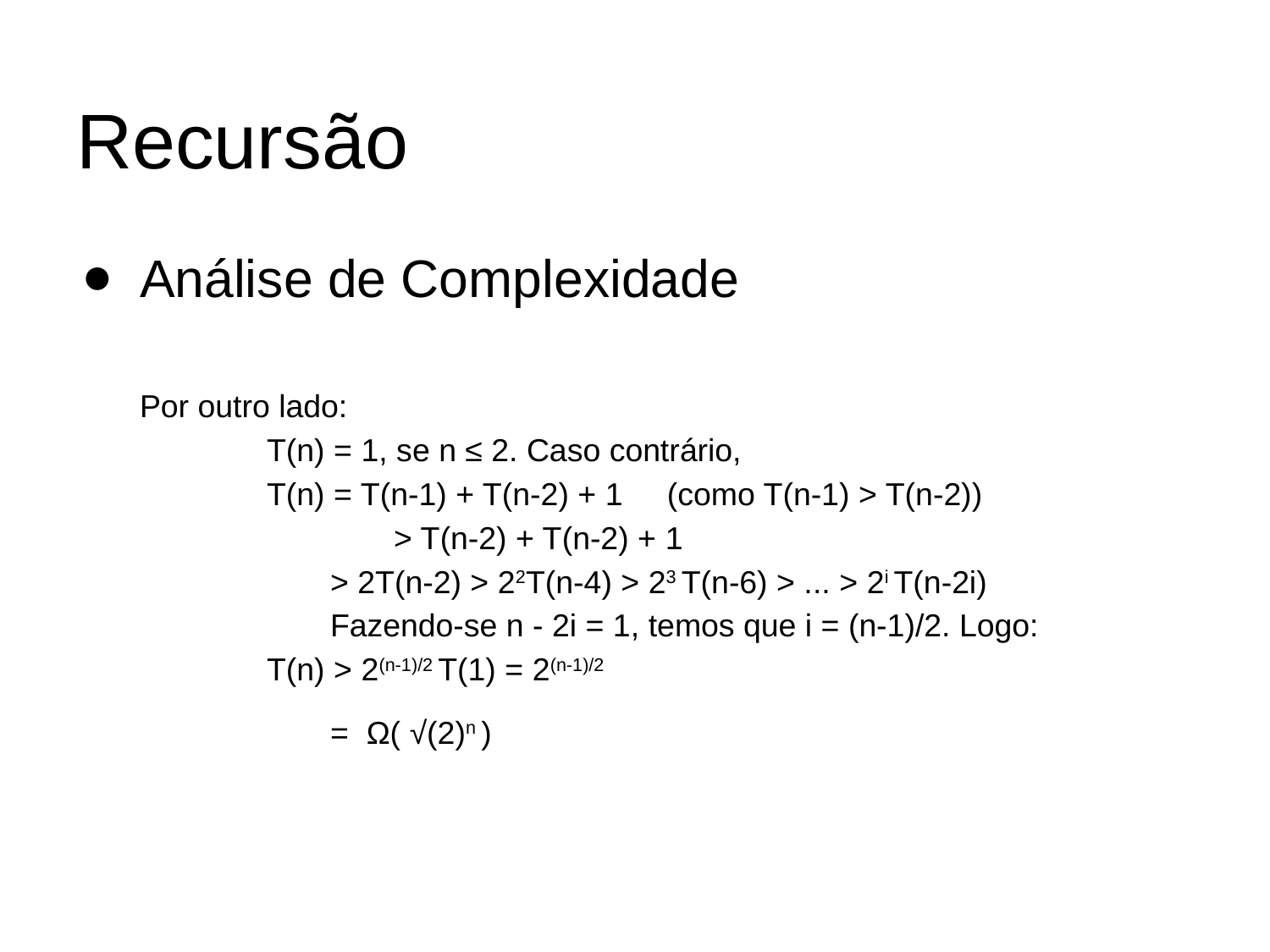

# Recursão
Análise de Complexidade

Por outro lado:
T(n) = 1, se n ≤ 2. Caso contrário,
T(n) = T(n-1) + T(n-2) + 1     (como T(n-1) > T(n-2))
	> T(n-2) + T(n-2) + 1
> 2T(n-2) > 22T(n-4) > 23 T(n-6) > ... > 2i T(n-2i)
Fazendo-se n - 2i = 1, temos que i = (n-1)/2. Logo:
T(n) > 2(n-1)/2 T(1) = 2(n-1)/2
=  Ω( √(2)n )